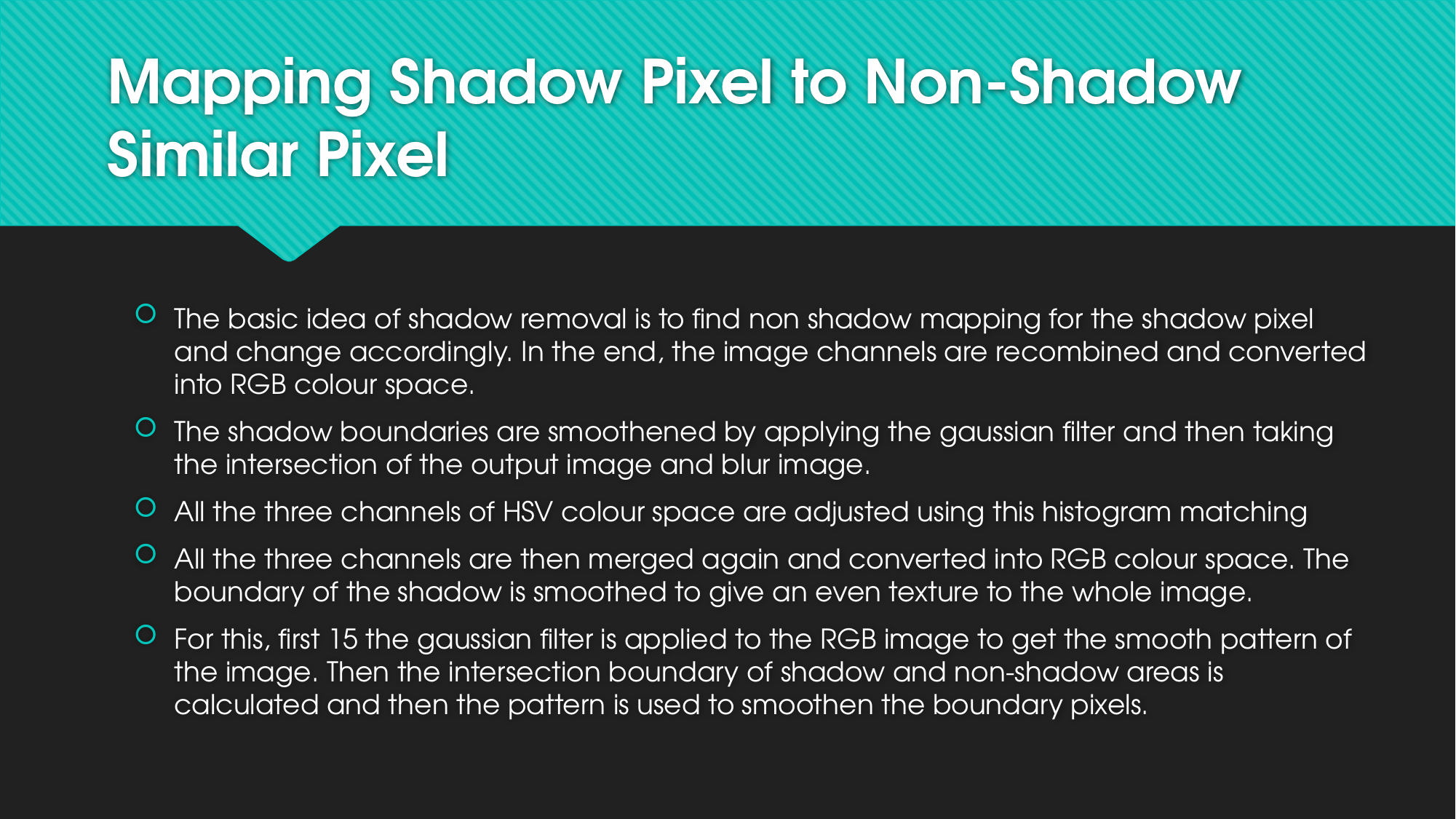

# Mapping Shadow Pixel to Non-Shadow Similar Pixel
The basic idea of shadow removal is to find non shadow mapping for the shadow pixel and change accordingly. In the end, the image channels are recombined and converted into RGB colour space.
The shadow boundaries are smoothened by applying the gaussian filter and then taking the intersection of the output image and blur image.
All the three channels of HSV colour space are adjusted using this histogram matching
All the three channels are then merged again and converted into RGB colour space. The boundary of the shadow is smoothed to give an even texture to the whole image.
For this, first 15 the gaussian filter is applied to the RGB image to get the smooth pattern of the image. Then the intersection boundary of shadow and non-shadow areas is calculated and then the pattern is used to smoothen the boundary pixels.